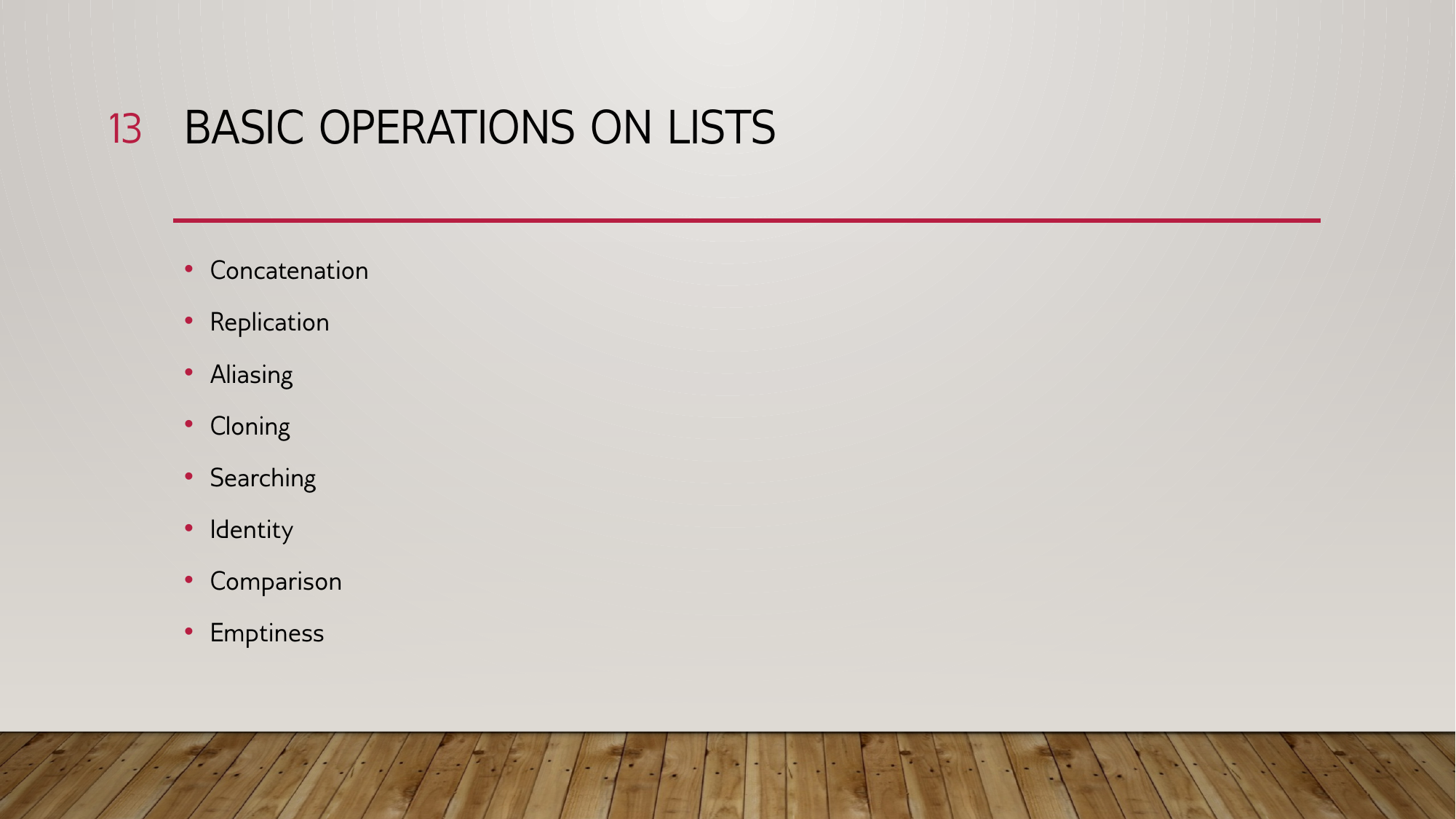

13
# Basic operations on lists
Concatenation
Replication
Aliasing
Cloning
Searching
Identity
Comparison
Emptiness